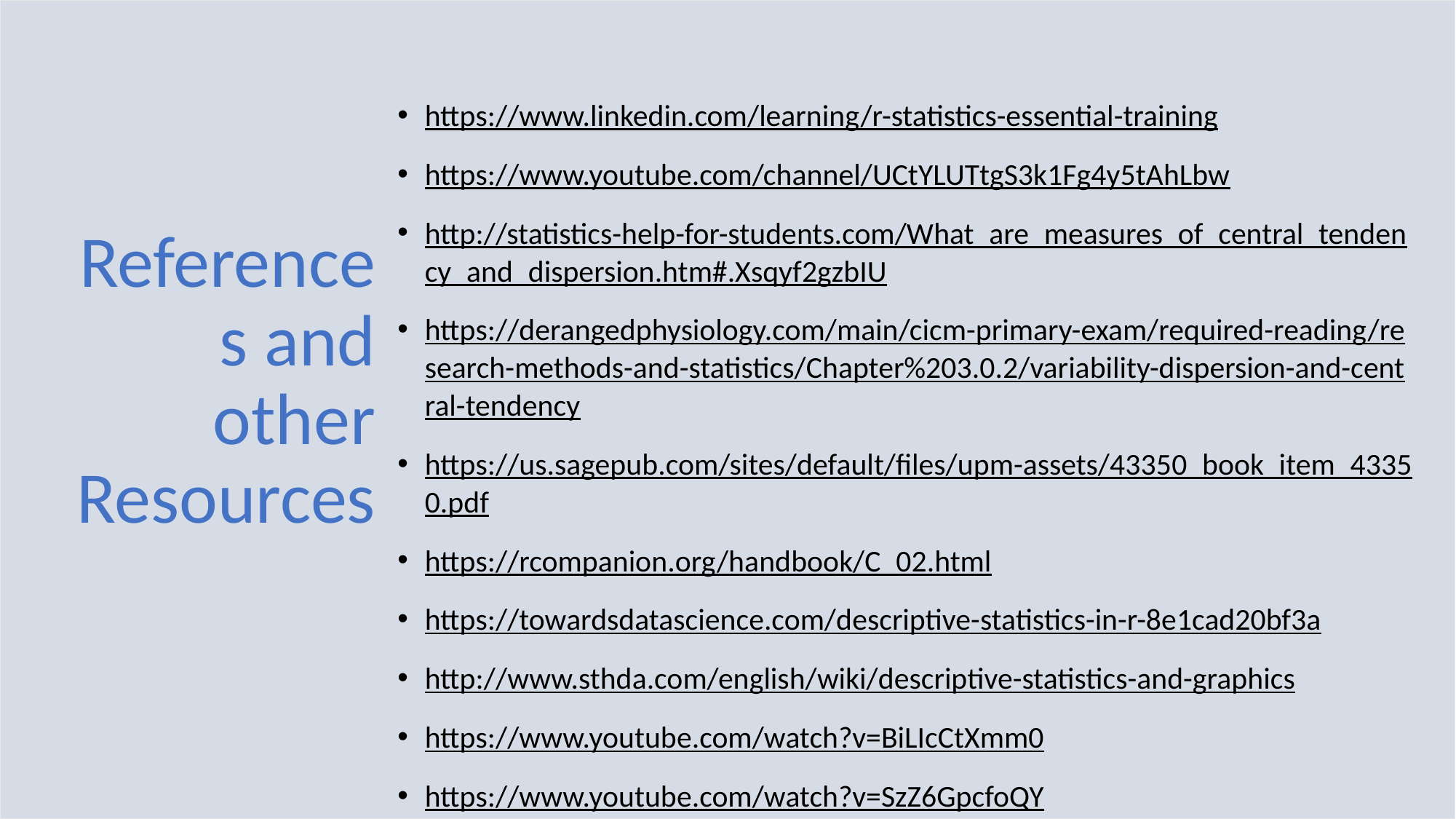

https://www.linkedin.com/learning/r-statistics-essential-training
https://www.youtube.com/channel/UCtYLUTtgS3k1Fg4y5tAhLbw
http://statistics-help-for-students.com/What_are_measures_of_central_tendency_and_dispersion.htm#.Xsqyf2gzbIU
https://derangedphysiology.com/main/cicm-primary-exam/required-reading/research-methods-and-statistics/Chapter%203.0.2/variability-dispersion-and-central-tendency
https://us.sagepub.com/sites/default/files/upm-assets/43350_book_item_43350.pdf
https://rcompanion.org/handbook/C_02.html
https://towardsdatascience.com/descriptive-statistics-in-r-8e1cad20bf3a
http://www.sthda.com/english/wiki/descriptive-statistics-and-graphics
https://www.youtube.com/watch?v=BiLIcCtXmm0
https://www.youtube.com/watch?v=SzZ6GpcfoQY

# References and other Resources